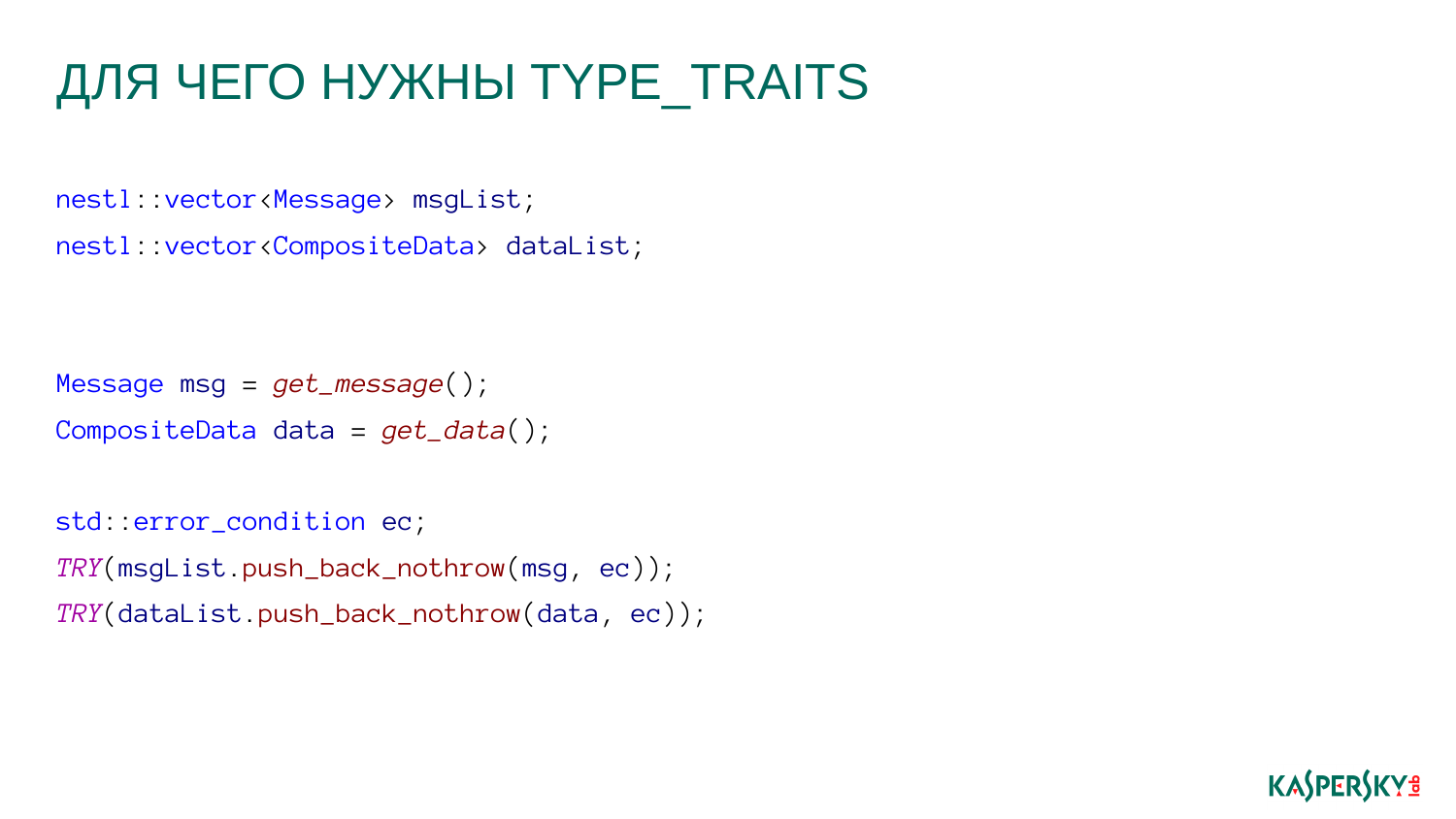

# Для чего нужны type_traits
nestl::vector<Message> msgList;
nestl::vector<CompositeData> dataList;

Message msg = get_message();
CompositeData data = get_data();

std::error_condition ec;
TRY(msgList.push_back_nothrow(msg, ec));
TRY(dataList.push_back_nothrow(data, ec));